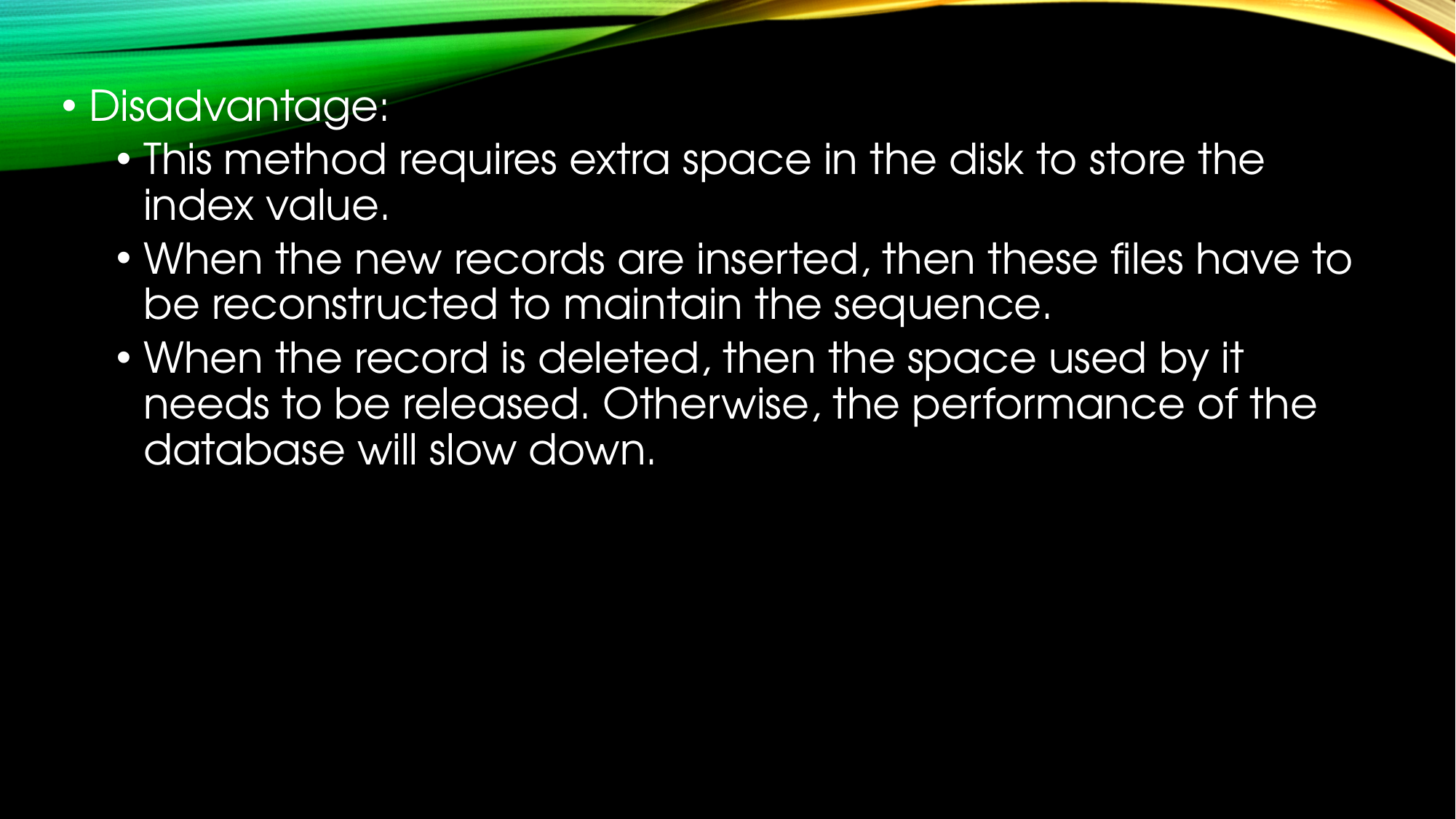

Disadvantage:
This method requires extra space in the disk to store the index value.
When the new records are inserted, then these files have to be reconstructed to maintain the sequence.
When the record is deleted, then the space used by it needs to be released. Otherwise, the performance of the database will slow down.